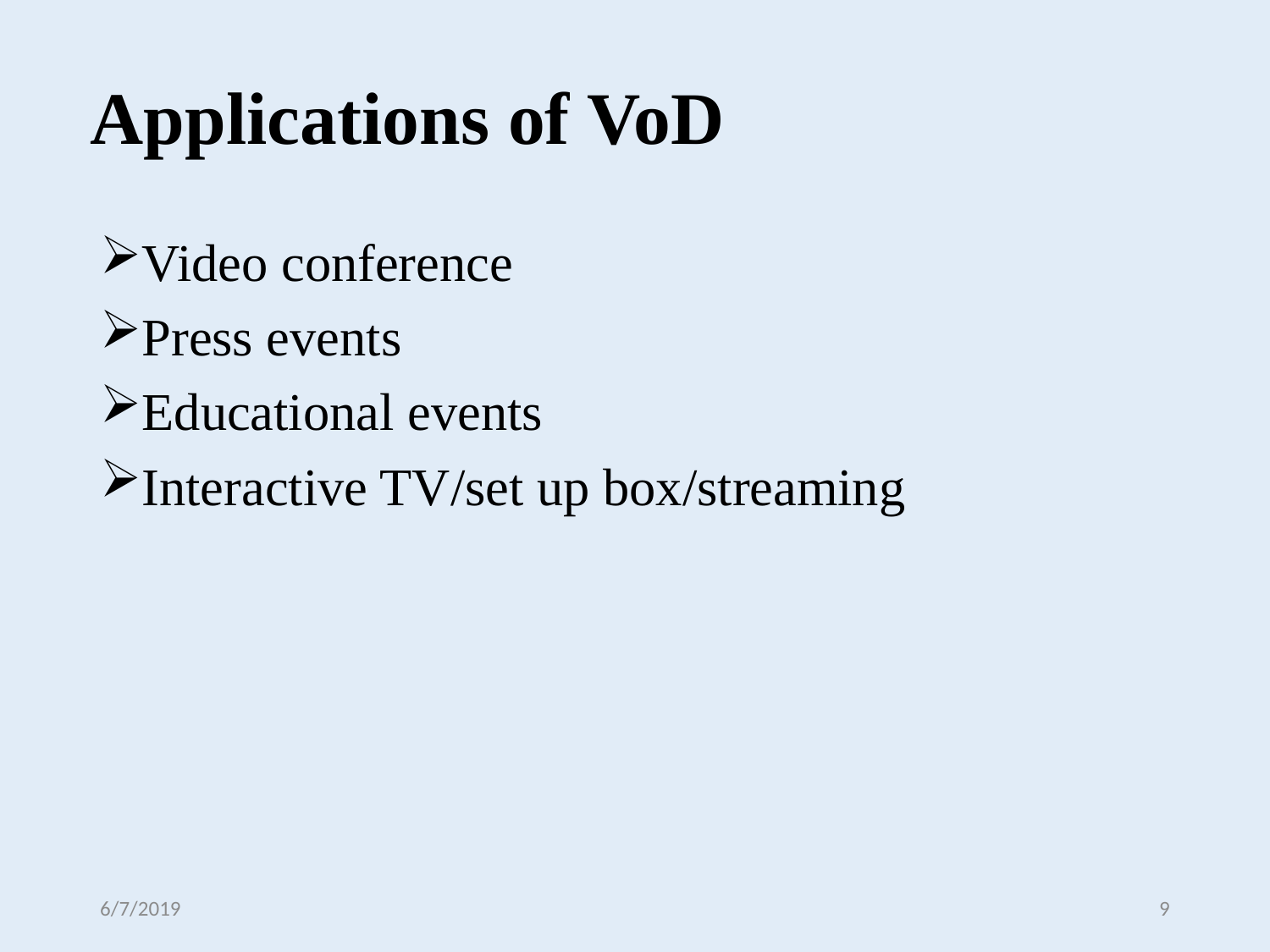

Applications of VoD
Video conference
Press events
Educational events
Interactive TV/set up box/streaming

6/7/2019
9